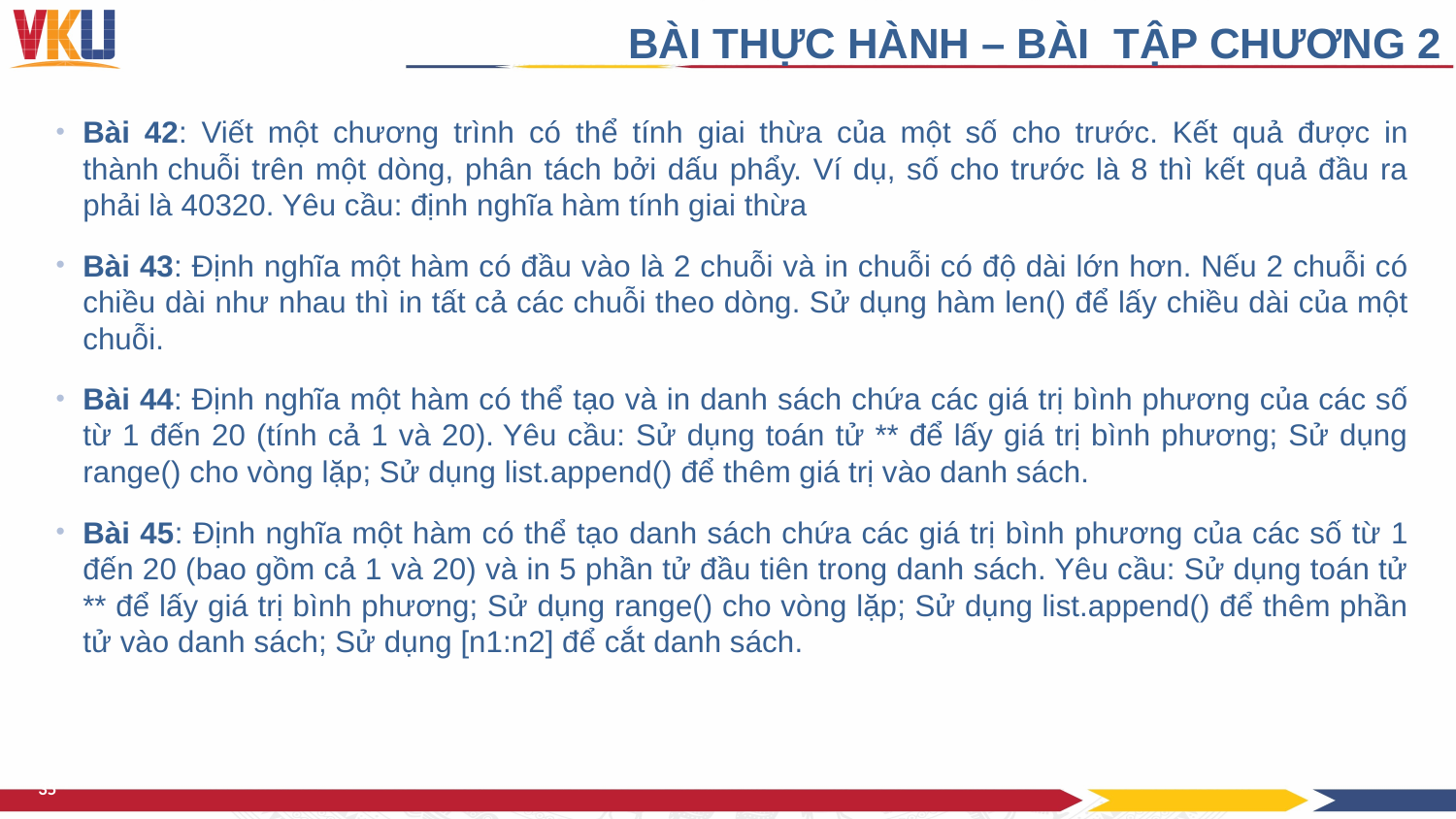

BÀI THỰC HÀNH – BÀI  TẬP CHƯƠNG 2
Bài 42: Viết một chương trình có thể tính giai thừa của một số cho trước. Kết quả được in thành chuỗi trên một dòng, phân tách bởi dấu phẩy. Ví dụ, số cho trước là 8 thì kết quả đầu ra phải là 40320. Yêu cầu: định nghĩa hàm tính giai thừa
Bài 43: Định nghĩa một hàm có đầu vào là 2 chuỗi và in chuỗi có độ dài lớn hơn. Nếu 2 chuỗi có chiều dài như nhau thì in tất cả các chuỗi theo dòng. Sử dụng hàm len() để lấy chiều dài của một chuỗi.
Bài 44: Định nghĩa một hàm có thể tạo và in danh sách chứa các giá trị bình phương của các số từ 1 đến 20 (tính cả 1 và 20). Yêu cầu: Sử dụng toán tử ** để lấy giá trị bình phương; Sử dụng range() cho vòng lặp; Sử dụng list.append() để thêm giá trị vào danh sách.
Bài 45: Định nghĩa một hàm có thể tạo danh sách chứa các giá trị bình phương của các số từ 1 đến 20 (bao gồm cả 1 và 20) và in 5 phần tử đầu tiên trong danh sách. Yêu cầu: Sử dụng toán tử ** để lấy giá trị bình phương; Sử dụng range() cho vòng lặp; Sử dụng list.append() để thêm phần tử vào danh sách; Sử dụng [n1:n2] để cắt danh sách.

35